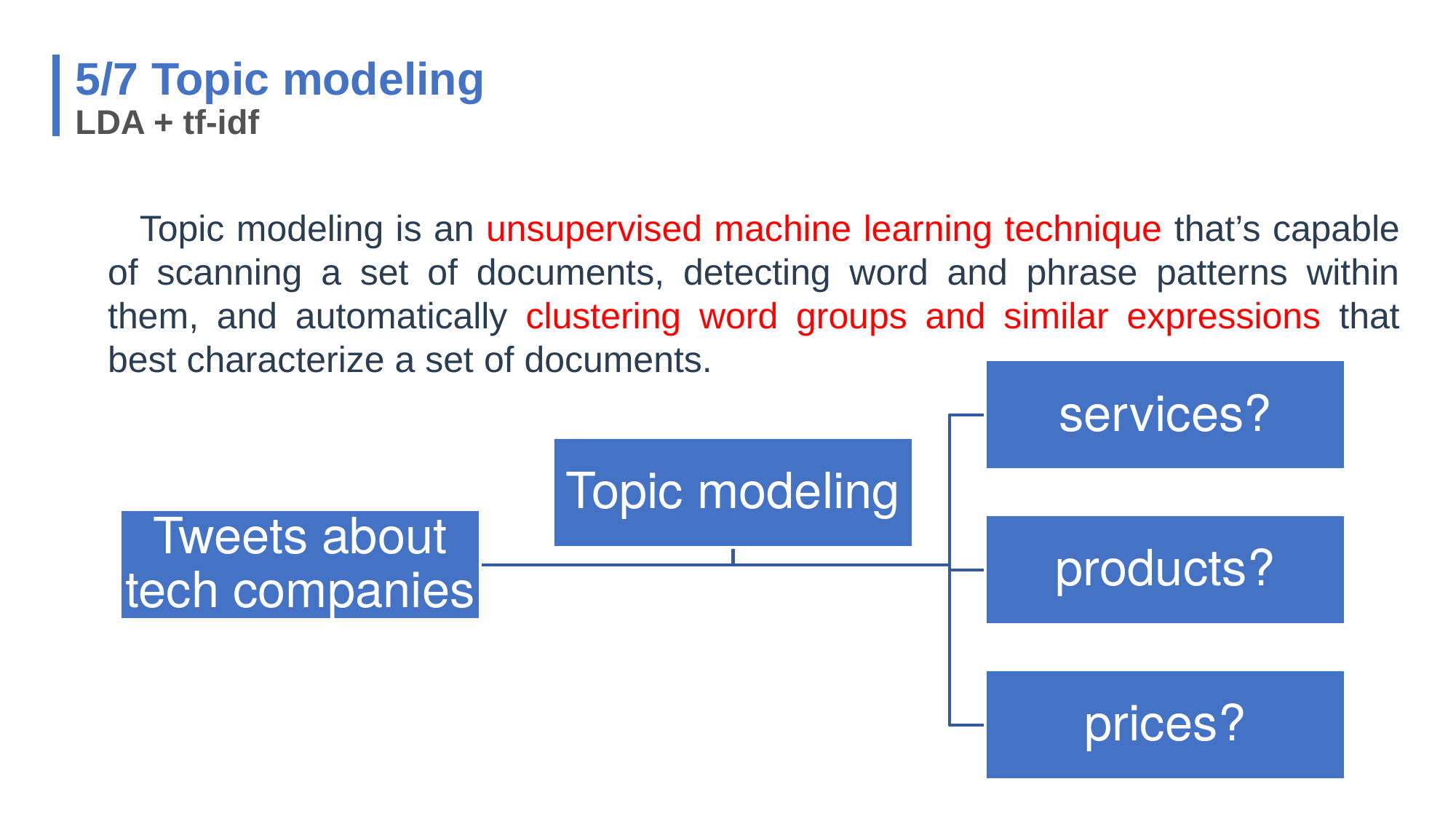

# 5/7 Topic modeling LDA + tf-idf
Topic modeling is an unsupervised machine learning technique that’s capable of scanning a set of documents, detecting word and phrase patterns within them, and automatically clustering word groups and similar expressions that best characterize a set of documents.
Tweets about tech companies
services?
products?
prices?
Topic modeling
18